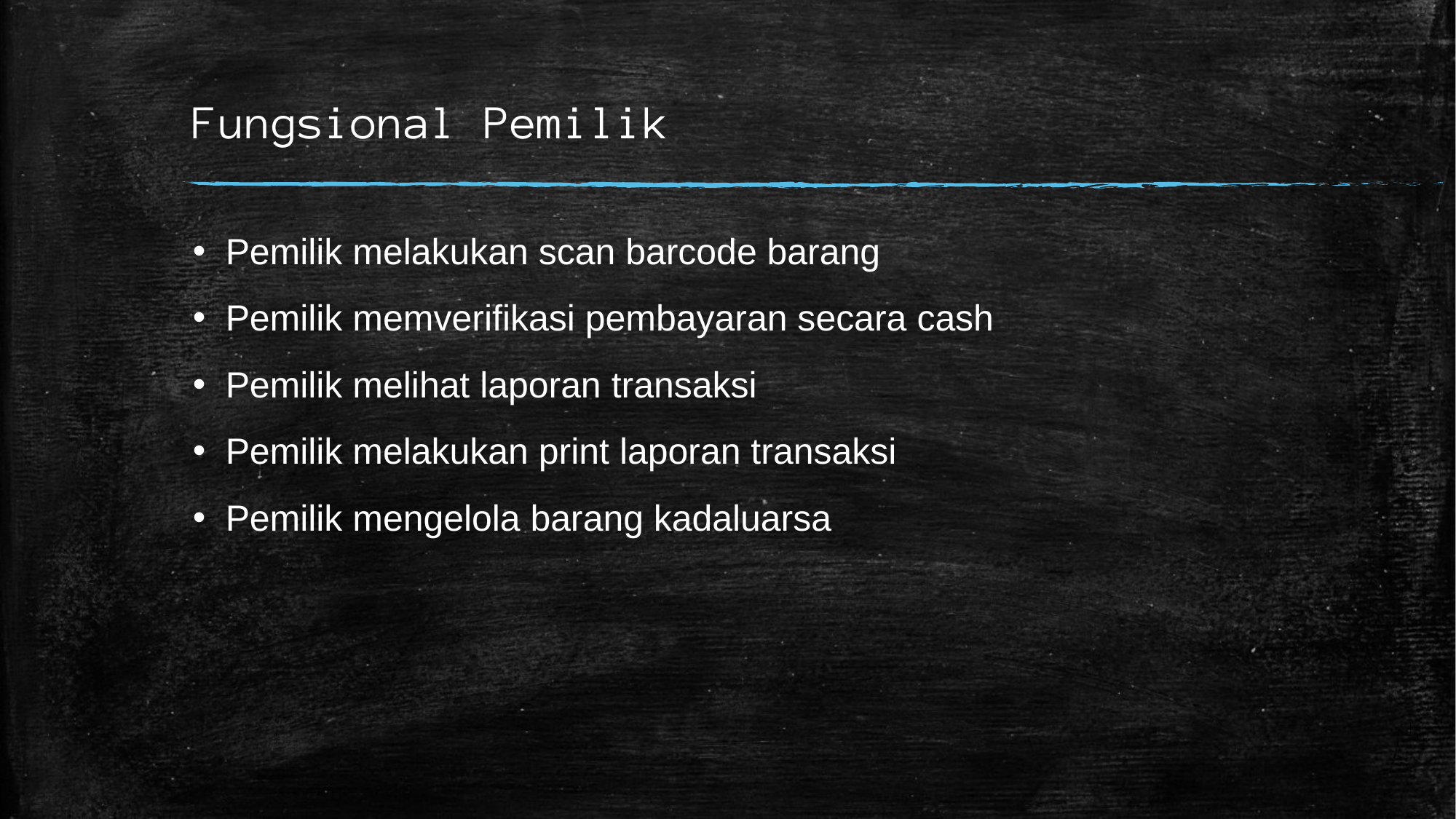

# Fungsional Pemilik
Pemilik melakukan scan barcode barang
Pemilik memverifikasi pembayaran secara cash
Pemilik melihat laporan transaksi
Pemilik melakukan print laporan transaksi
Pemilik mengelola barang kadaluarsa